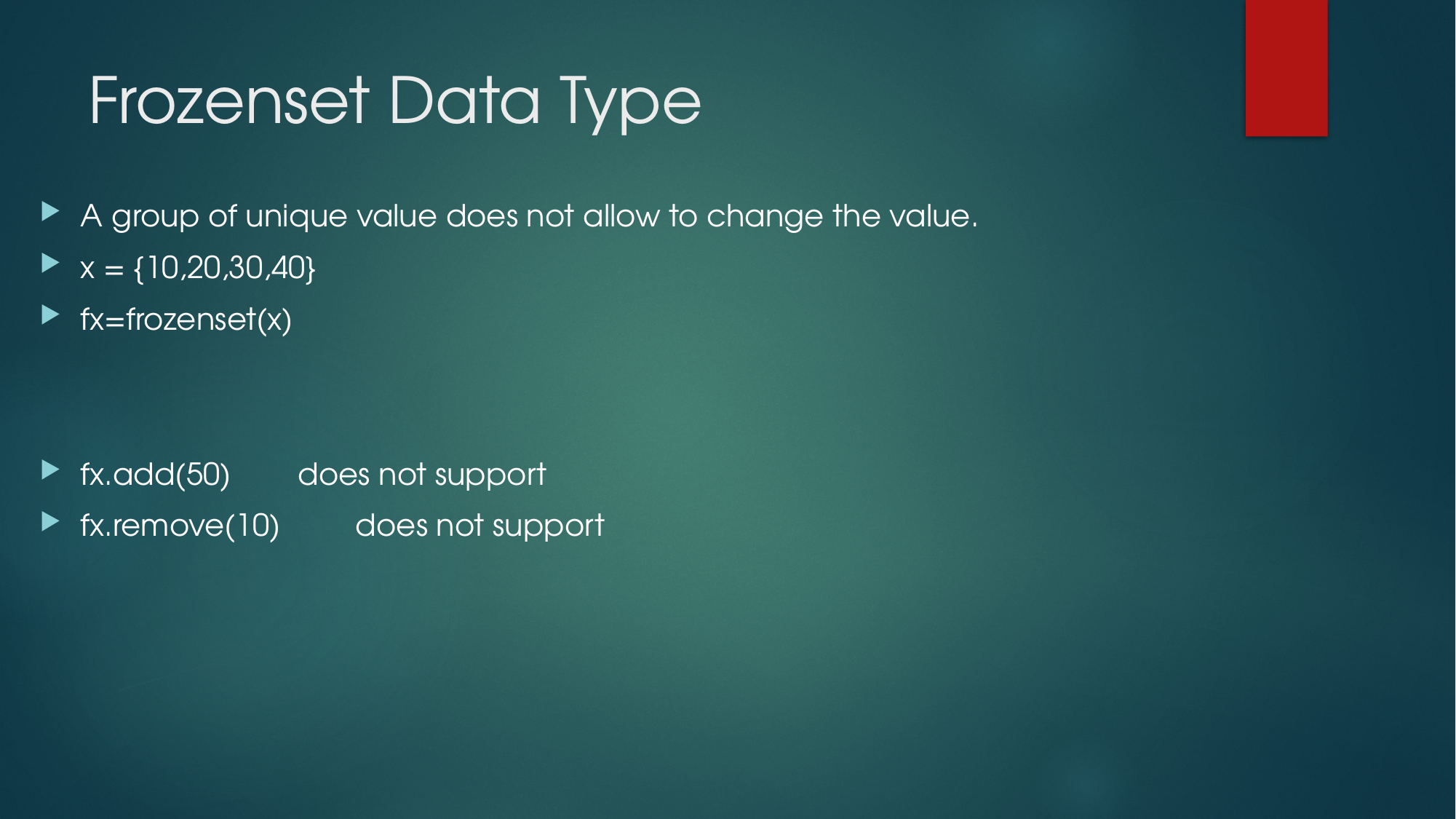

# Frozenset Data Type
A group of unique value does not allow to change the value.
x = {10,20,30,40}
fx=frozenset(x)

fx.add(50)        does not support
fx.remove(10)         does not support